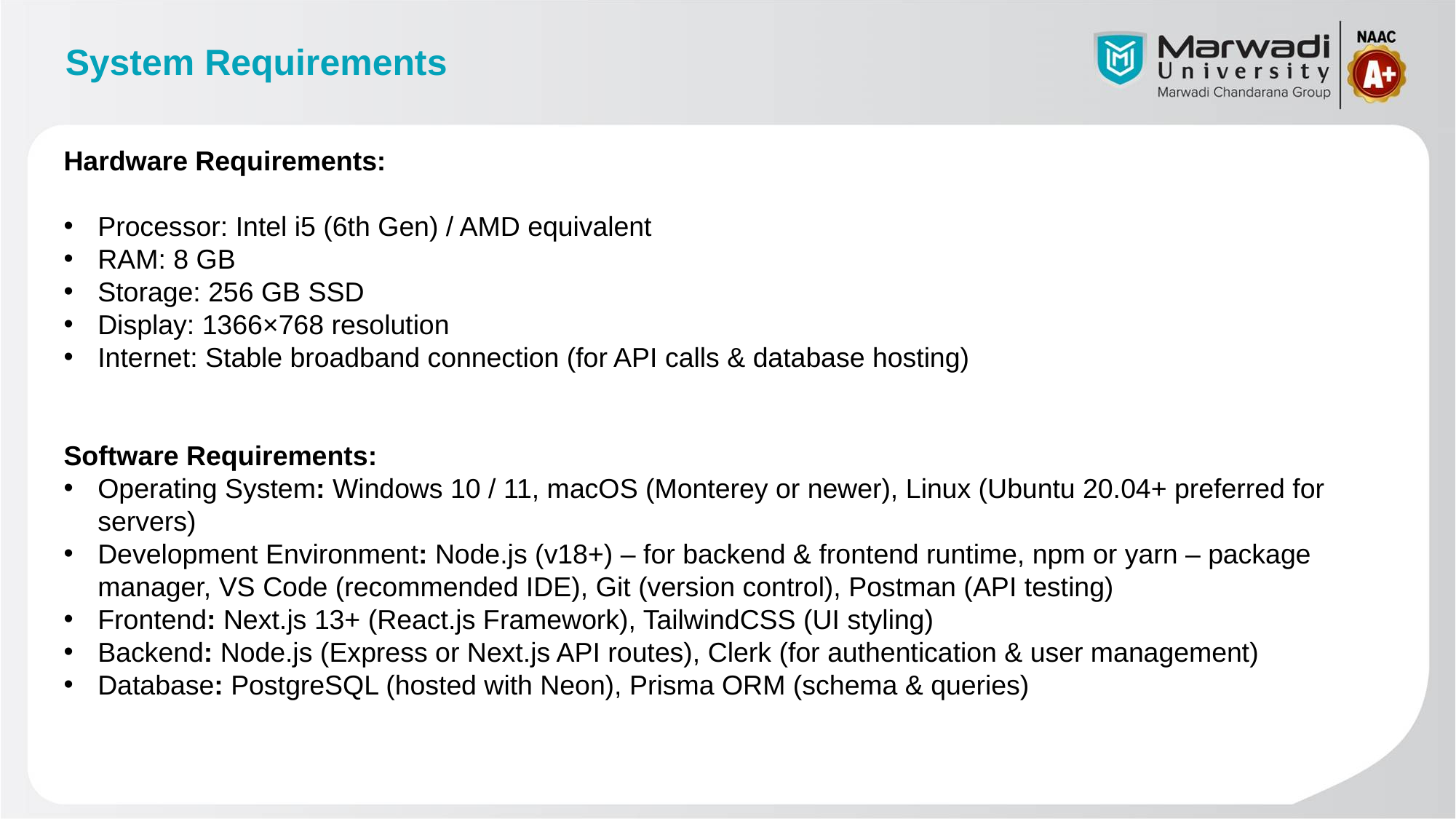

# System Requirements
Hardware Requirements:

Processor: Intel i5 (6th Gen) / AMD equivalent
RAM: 8 GB
Storage: 256 GB SSD
Display: 1366×768 resolution
Internet: Stable broadband connection (for API calls & database hosting)

Software Requirements:
Operating System: Windows 10 / 11, macOS (Monterey or newer), Linux (Ubuntu 20.04+ preferred for servers)
Development Environment: Node.js (v18+) – for backend & frontend runtime, npm or yarn – package manager, VS Code (recommended IDE), Git (version control), Postman (API testing)
Frontend: Next.js 13+ (React.js Framework), TailwindCSS (UI styling)
Backend: Node.js (Express or Next.js API routes), Clerk (for authentication & user management)
Database: PostgreSQL (hosted with Neon), Prisma ORM (schema & queries)